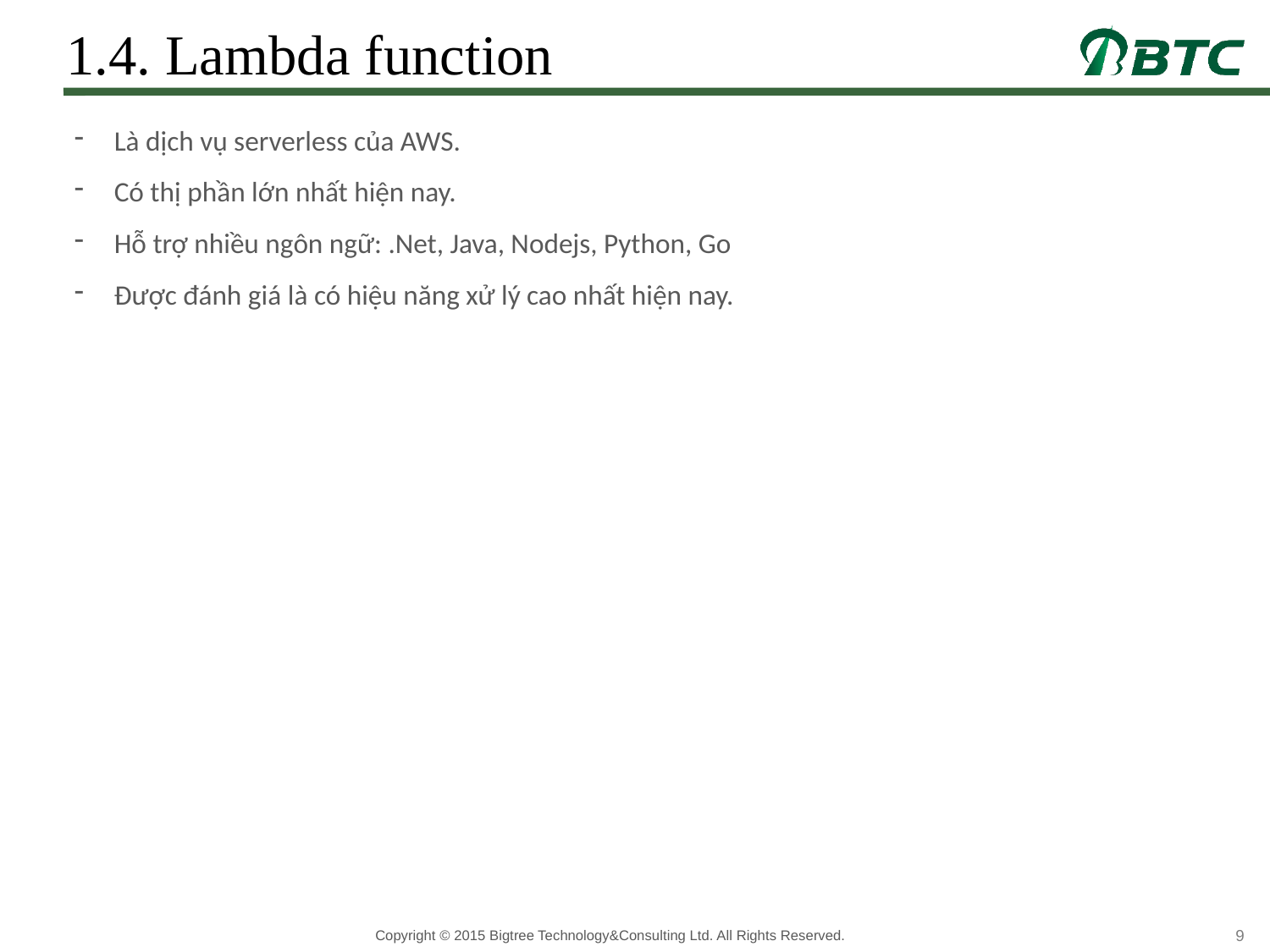

# 1.4. Lambda function
Là dịch vụ serverless của AWS.
Có thị phần lớn nhất hiện nay.
Hỗ trợ nhiều ngôn ngữ: .Net, Java, Nodejs, Python, Go
Được đánh giá là có hiệu năng xử lý cao nhất hiện nay.